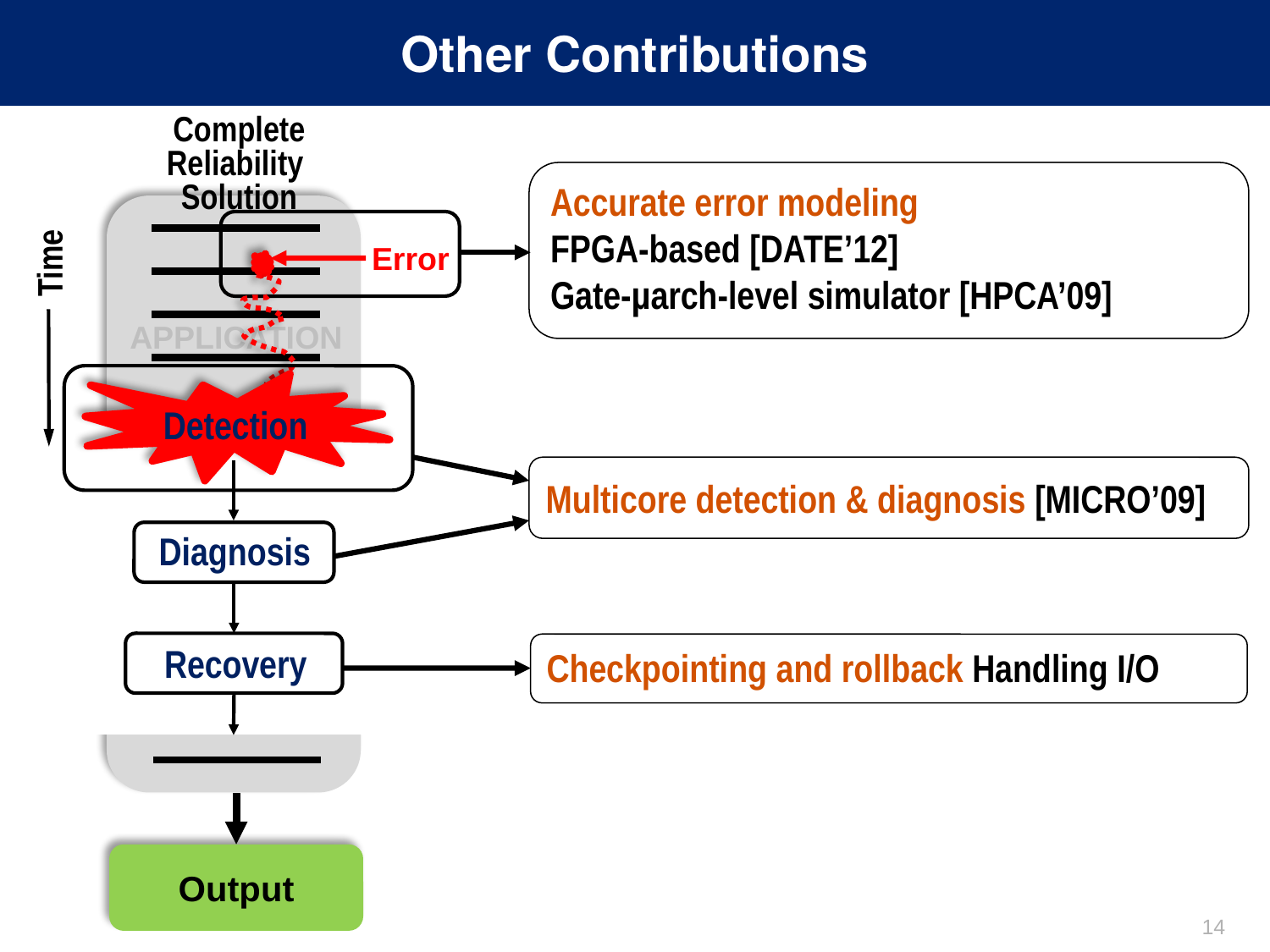

# Other Contributions
Complete Reliability
Solution

Error
Accurate error modeling
FPGA-based [DATE’12]
Gate-µarch-level simulator [HPCA’09]

APPLICATION

Output

Time

Multicore detection & diagnosis [MICRO’09]

Detection

Diagnosis

Checkpointing and rollback Handling I/O

Recovery
14